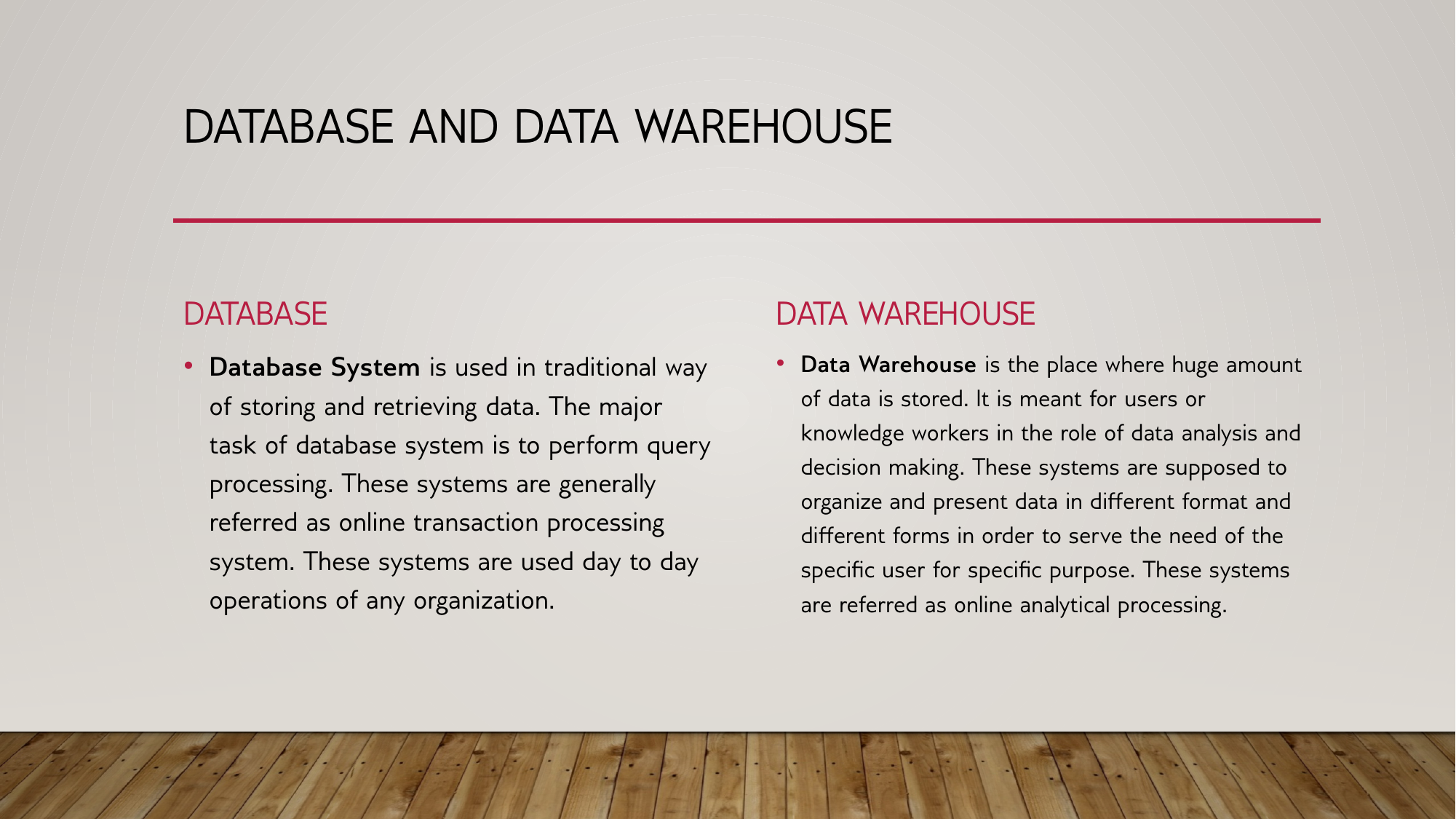

# Database and data warehouse
database
Data warehouse
Data Warehouse is the place where huge amount of data is stored. It is meant for users or knowledge workers in the role of data analysis and decision making. These systems are supposed to organize and present data in different format and different forms in order to serve the need of the specific user for specific purpose. These systems are referred as online analytical processing.

Database System is used in traditional way of storing and retrieving data. The major task of database system is to perform query processing. These systems are generally referred as online transaction processing system. These systems are used day to day operations of any organization.